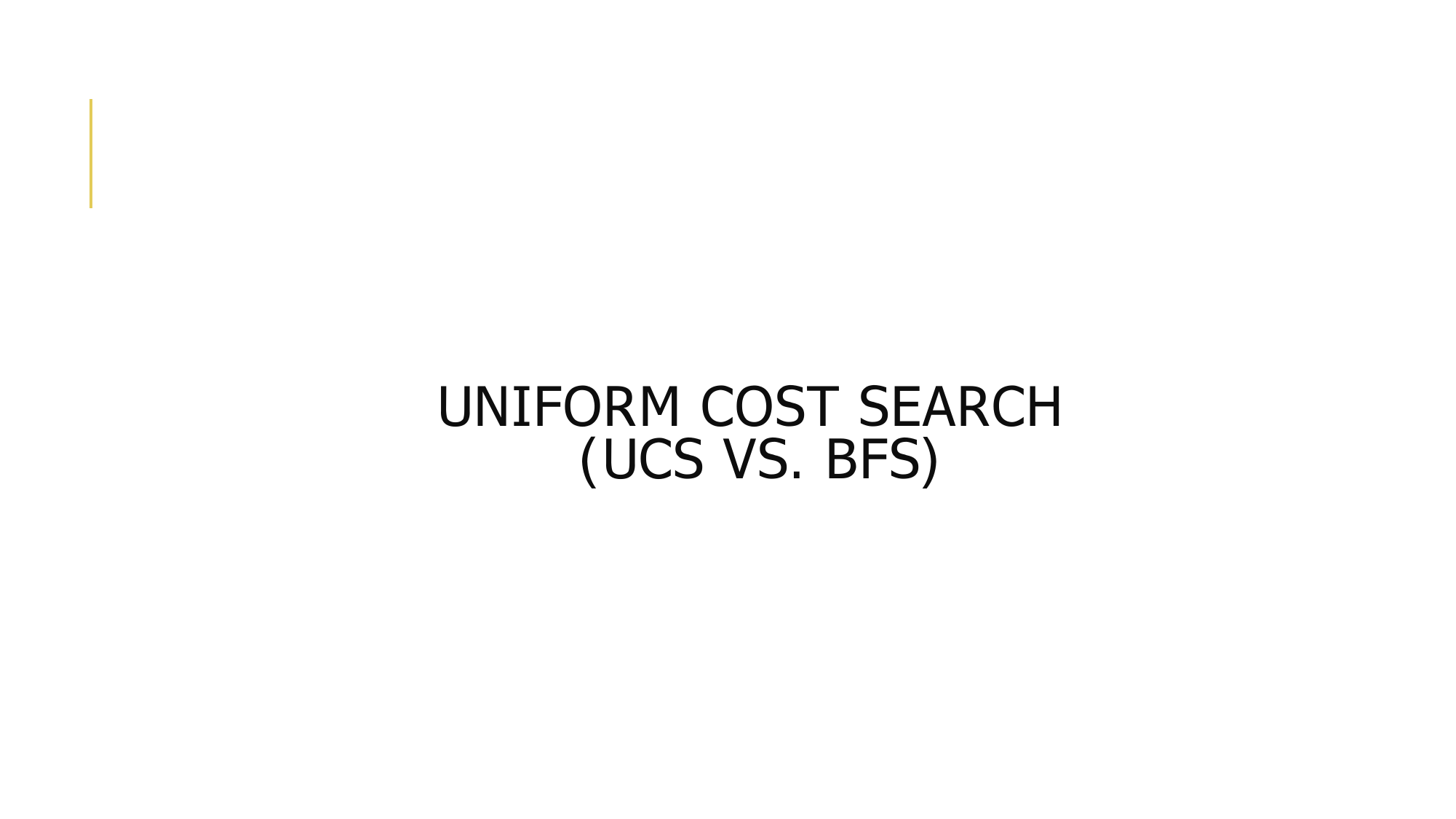

# Uniform Cost Search (ucs vs. BFS)